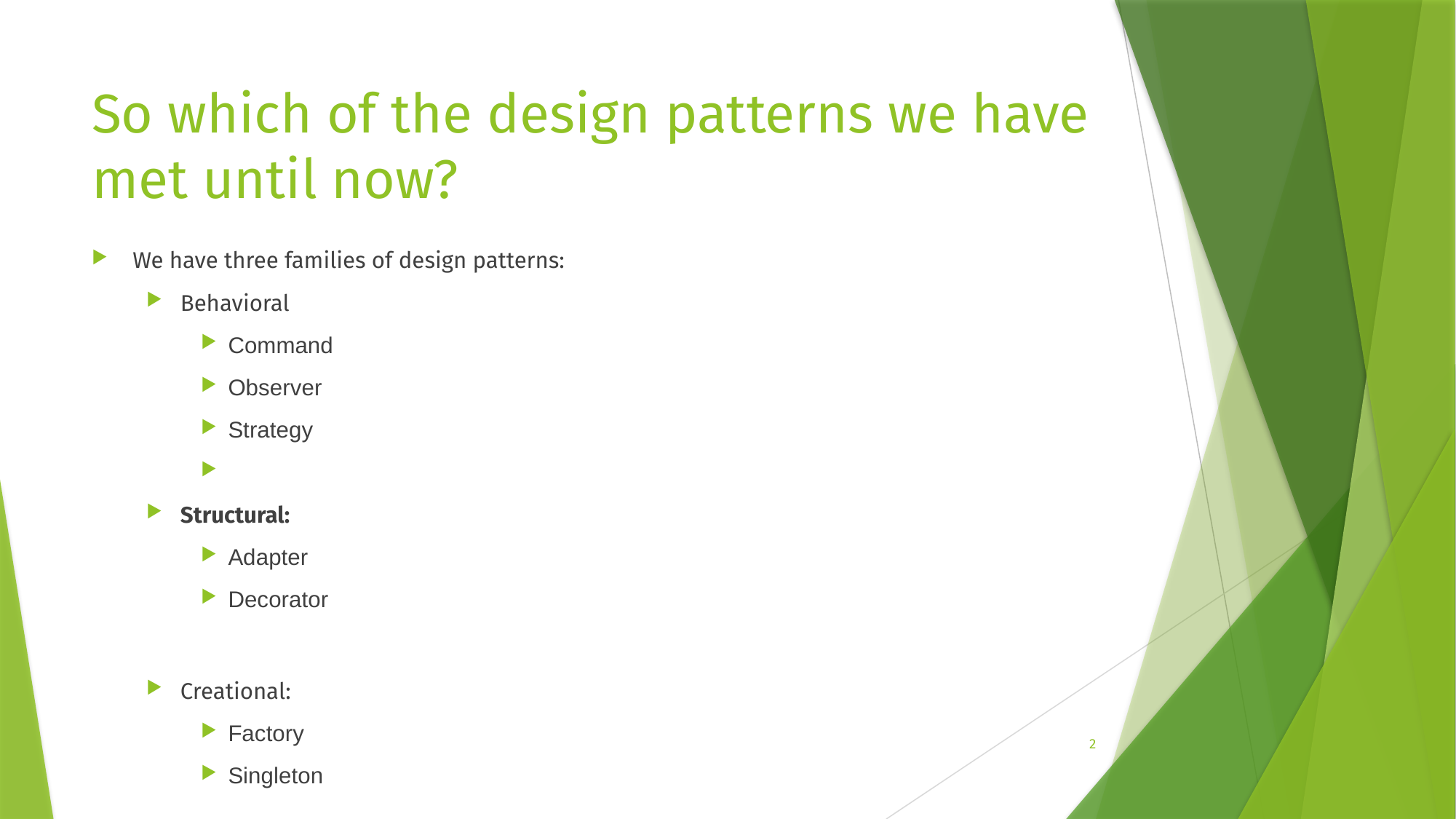

# So which of the design patterns we have met until now?
We have three families of design patterns:
Behavioral
Command
Observer
Strategy

Structural:
Adapter
Decorator

Creational:
Factory
Singleton

2